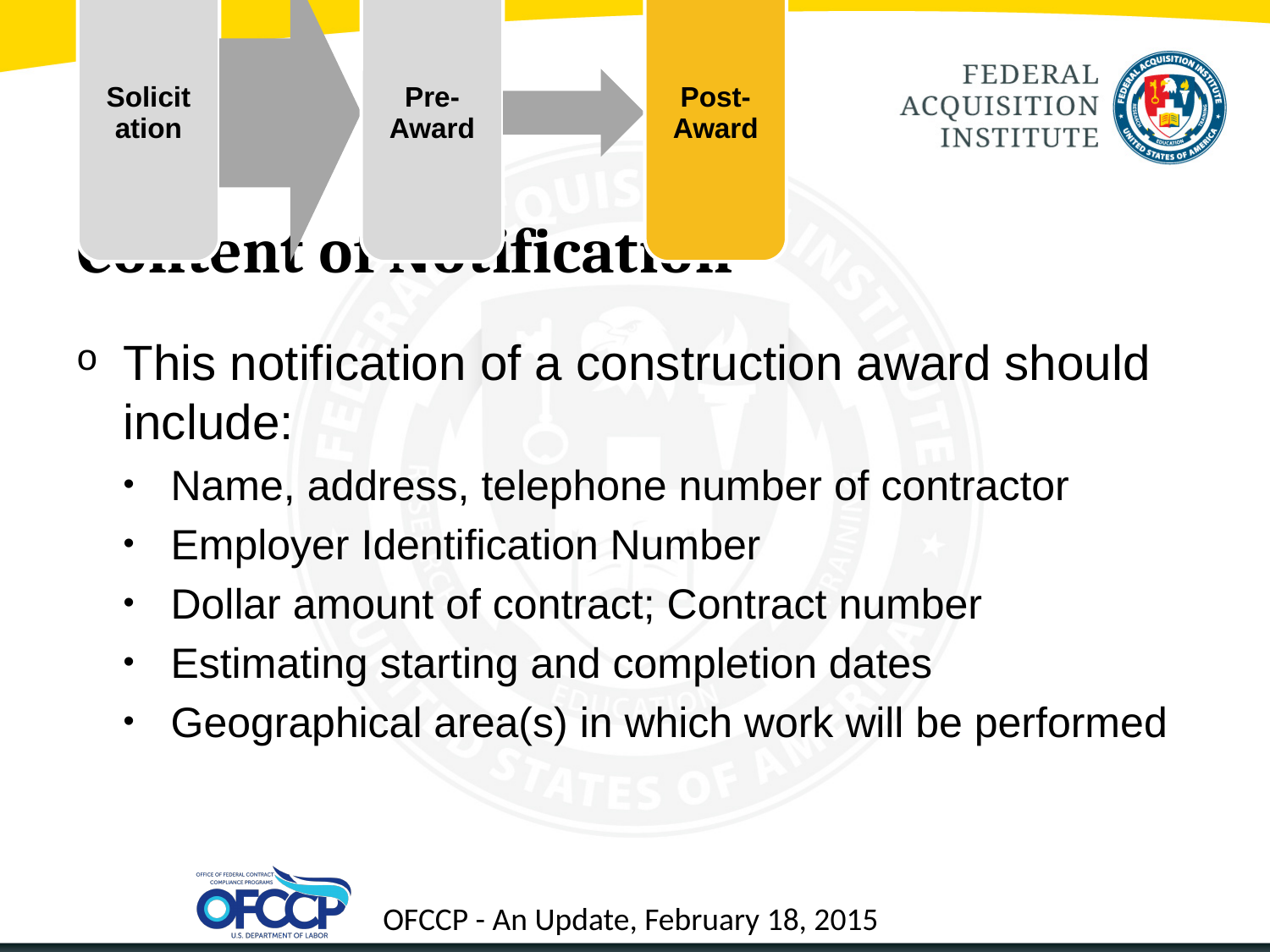

Solicitation
Pre-Award
Post-Award
# Content of Notification
This notification of a construction award should include:
Name, address, telephone number of contractor
Employer Identification Number
Dollar amount of contract; Contract number
Estimating starting and completion dates
Geographical area(s) in which work will be performed
40
OFCCP - An Update, February 18, 2015